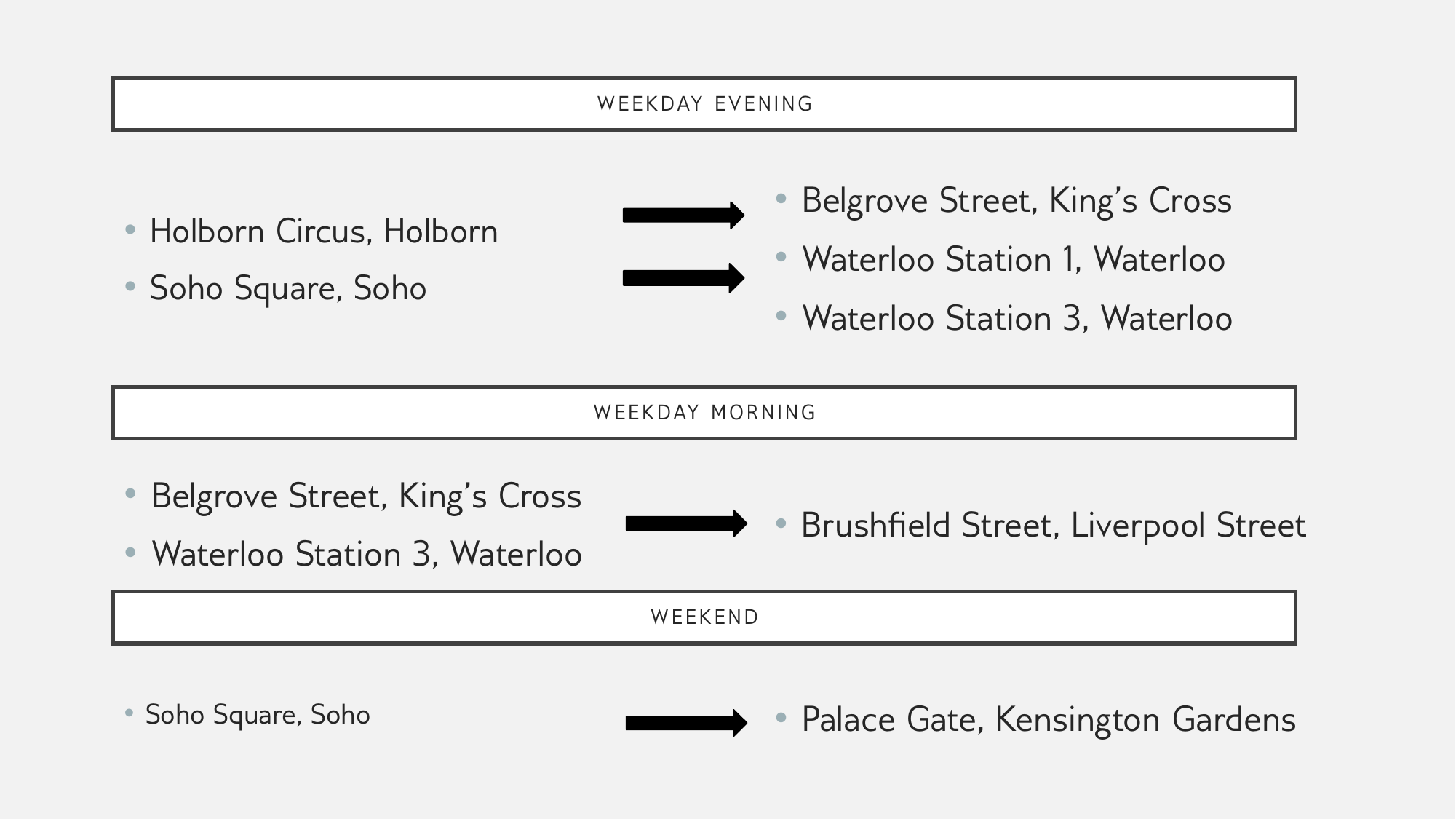

# Weekday evenıng
Belgrove Street, King’s Cross
Waterloo Station 1, Waterloo
Waterloo Station 3, Waterloo

Holborn Circus, Holborn
Soho Square, Soho

Weekday mornıng
Belgrove Street, King’s Cross
Waterloo Station 3, Waterloo

Brushfield Street, Liverpool Street

weekend
Soho Square, Soho
Palace Gate, Kensington Gardens